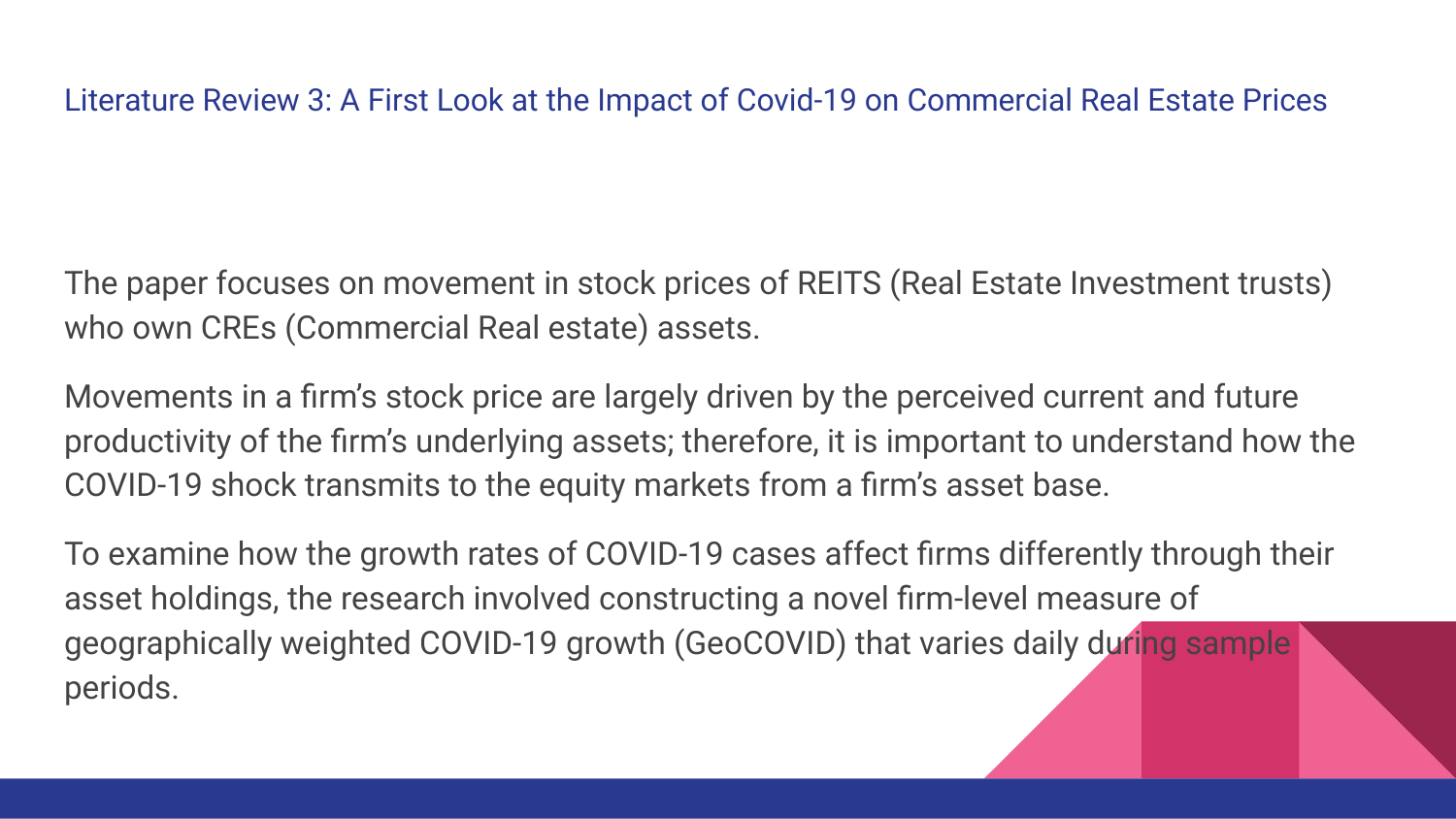

# Literature Review 3: A First Look at the Impact of Covid-19 on Commercial Real Estate Prices
The paper focuses on movement in stock prices of REITS (Real Estate Investment trusts) who own CREs (Commercial Real estate) assets.
Movements in a firm’s stock price are largely driven by the perceived current and future productivity of the firm’s underlying assets; therefore, it is important to understand how the COVID-19 shock transmits to the equity markets from a firm’s asset base.
To examine how the growth rates of COVID-19 cases affect firms differently through their asset holdings, the research involved constructing a novel firm-level measure of geographically weighted COVID-19 growth (GeoCOVID) that varies daily during sample periods.